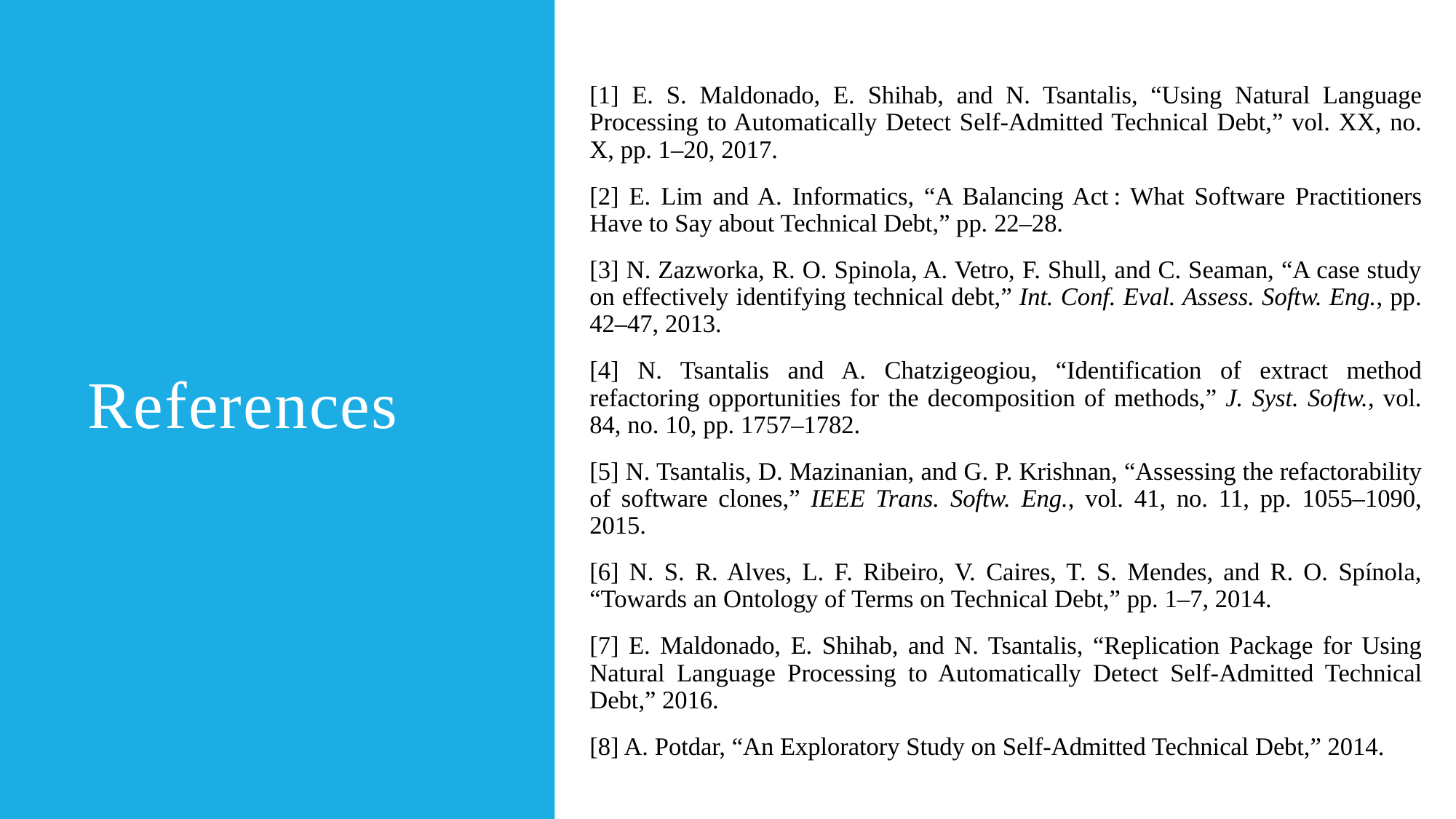

# References
[1] E. S. Maldonado, E. Shihab, and N. Tsantalis, “Using Natural Language Processing to Automatically Detect Self-Admitted Technical Debt,” vol. XX, no. X, pp. 1–20, 2017.
[2] E. Lim and A. Informatics, “A Balancing Act : What Software Practitioners Have to Say about Technical Debt,” pp. 22–28.
[3] N. Zazworka, R. O. Spinola, A. Vetro, F. Shull, and C. Seaman, “A case study on effectively identifying technical debt,” Int. Conf. Eval. Assess. Softw. Eng., pp. 42–47, 2013.
[4] N. Tsantalis and A. Chatzigeogiou, “Identification of extract method refactoring opportunities for the decomposition of methods,” J. Syst. Softw., vol. 84, no. 10, pp. 1757–1782.
[5] N. Tsantalis, D. Mazinanian, and G. P. Krishnan, “Assessing the refactorability of software clones,” IEEE Trans. Softw. Eng., vol. 41, no. 11, pp. 1055–1090, 2015.
[6] N. S. R. Alves, L. F. Ribeiro, V. Caires, T. S. Mendes, and R. O. Spínola, “Towards an Ontology of Terms on Technical Debt,” pp. 1–7, 2014.
[7] E. Maldonado, E. Shihab, and N. Tsantalis, “Replication Package for Using Natural Language Processing to Automatically Detect Self-Admitted Technical Debt,” 2016.
[8] A. Potdar, “An Exploratory Study on Self-Admitted Technical Debt,” 2014.